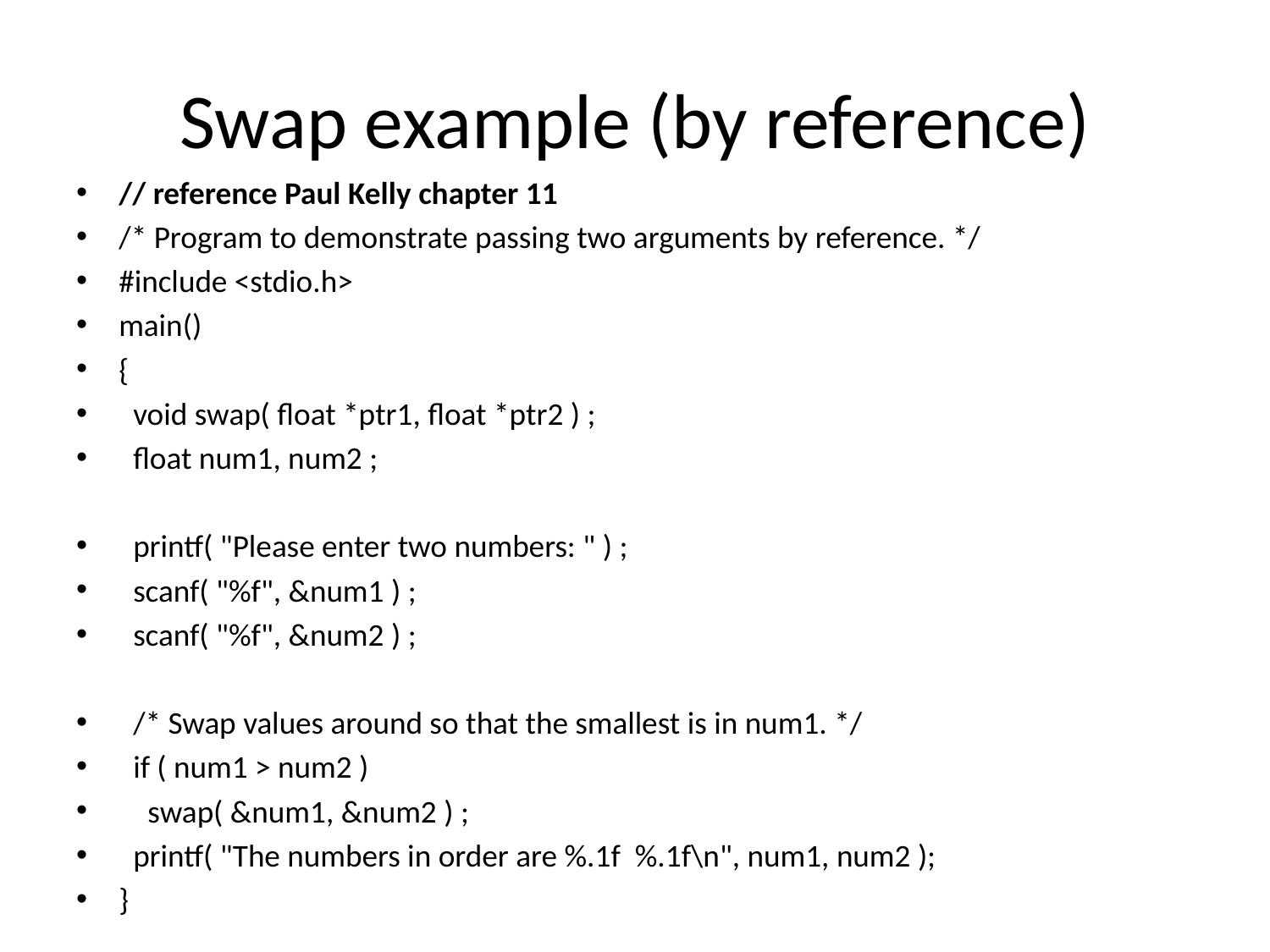

# Swap example (by reference)
// reference Paul Kelly chapter 11
/* Program to demonstrate passing two arguments by reference. */
#include <stdio.h>
main()
{
  void swap( float *ptr1, float *ptr2 ) ;
  float num1, num2 ;

  printf( "Please enter two numbers: " ) ;
  scanf( "%f", &num1 ) ;
  scanf( "%f", &num2 ) ;

  /* Swap values around so that the smallest is in num1. */
  if ( num1 > num2 )
    swap( &num1, &num2 ) ;
  printf( "The numbers in order are %.1f  %.1f\n", num1, num2 );
}